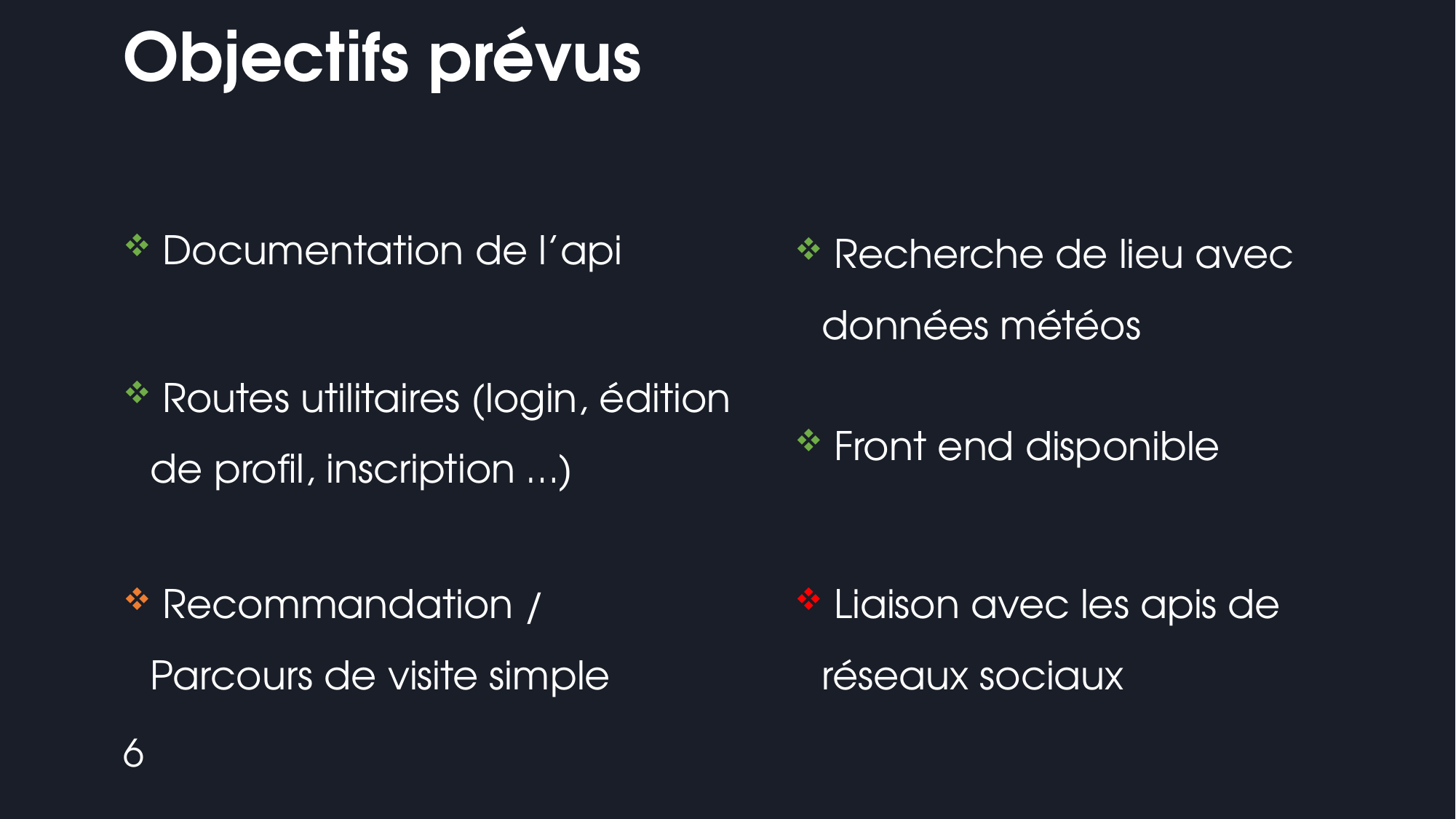

# Objectifs prévus
 Recherche de lieu avec données météos
 Documentation de l’api
 Routes utilitaires (login, édition de profil, inscription …)
 Front end disponible
 Liaison avec les apis de réseaux sociaux
 Recommandation / Parcours de visite simple